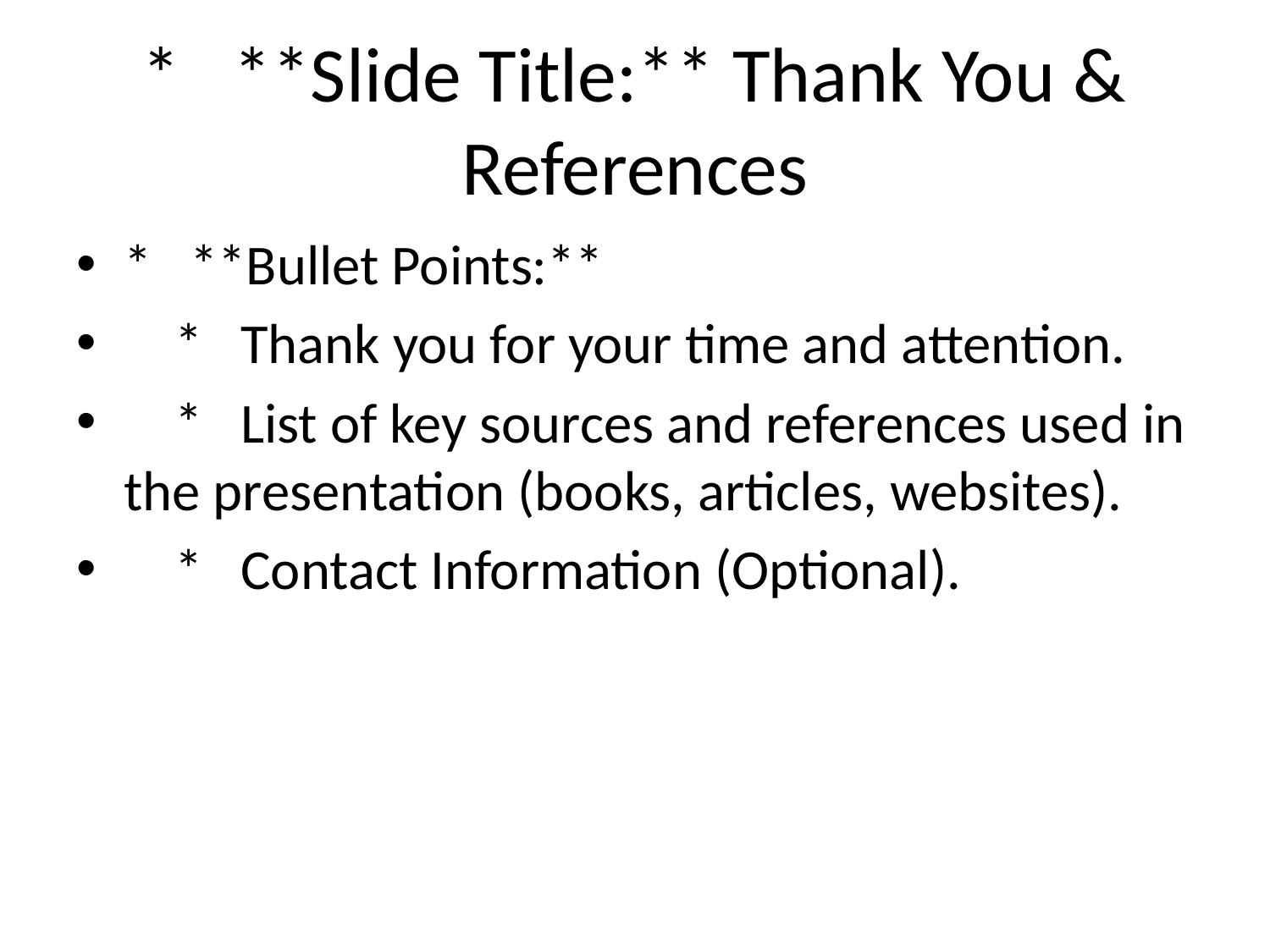

# *   **Slide Title:** Thank You & References
*   **Bullet Points:**
    *   Thank you for your time and attention.
    *   List of key sources and references used in the presentation (books, articles, websites).
    *   Contact Information (Optional).